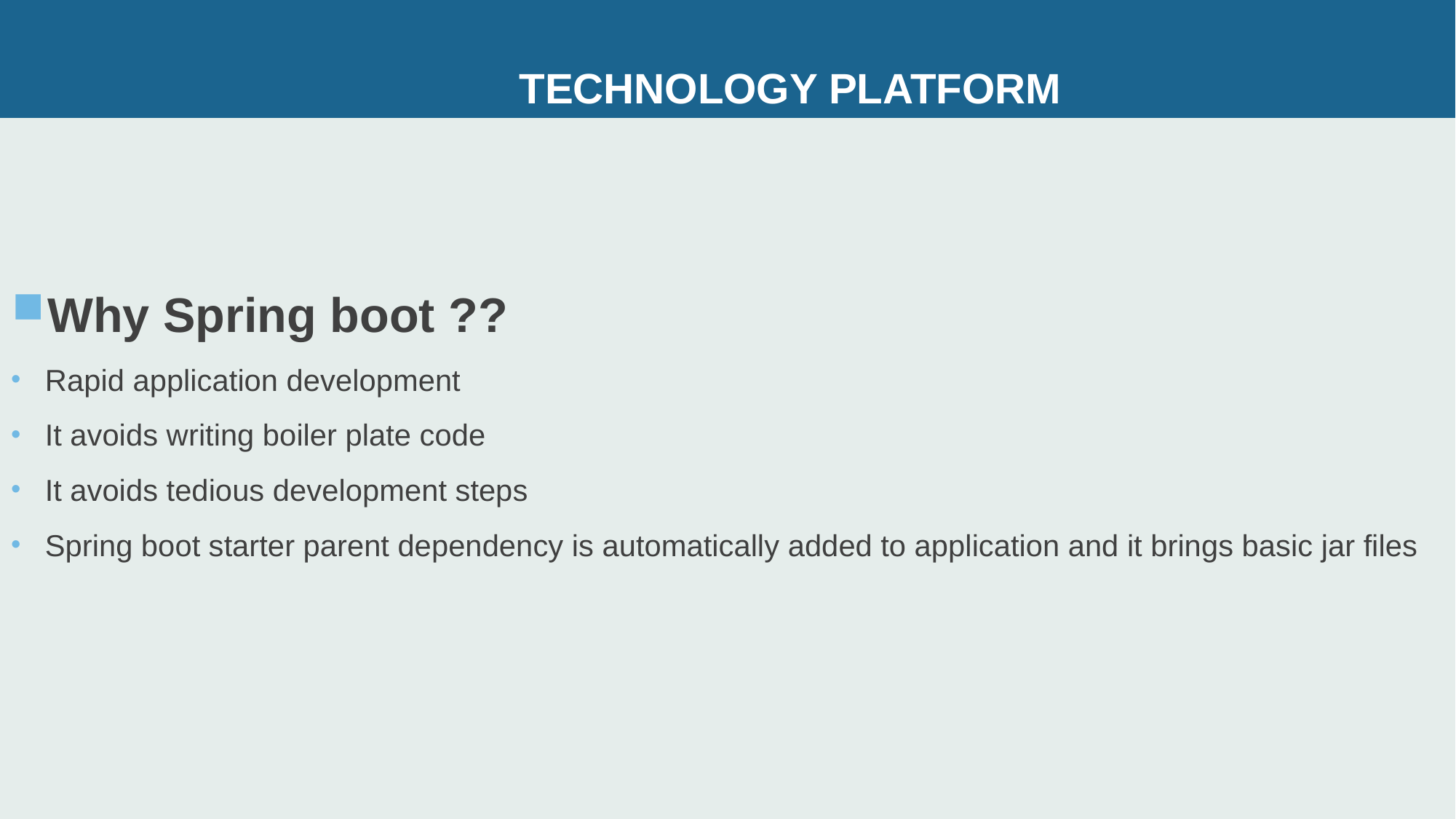

# Technology platform
Why Spring boot ??
Rapid application development
It avoids writing boiler plate code
It avoids tedious development steps
Spring boot starter parent dependency is automatically added to application and it brings basic jar files